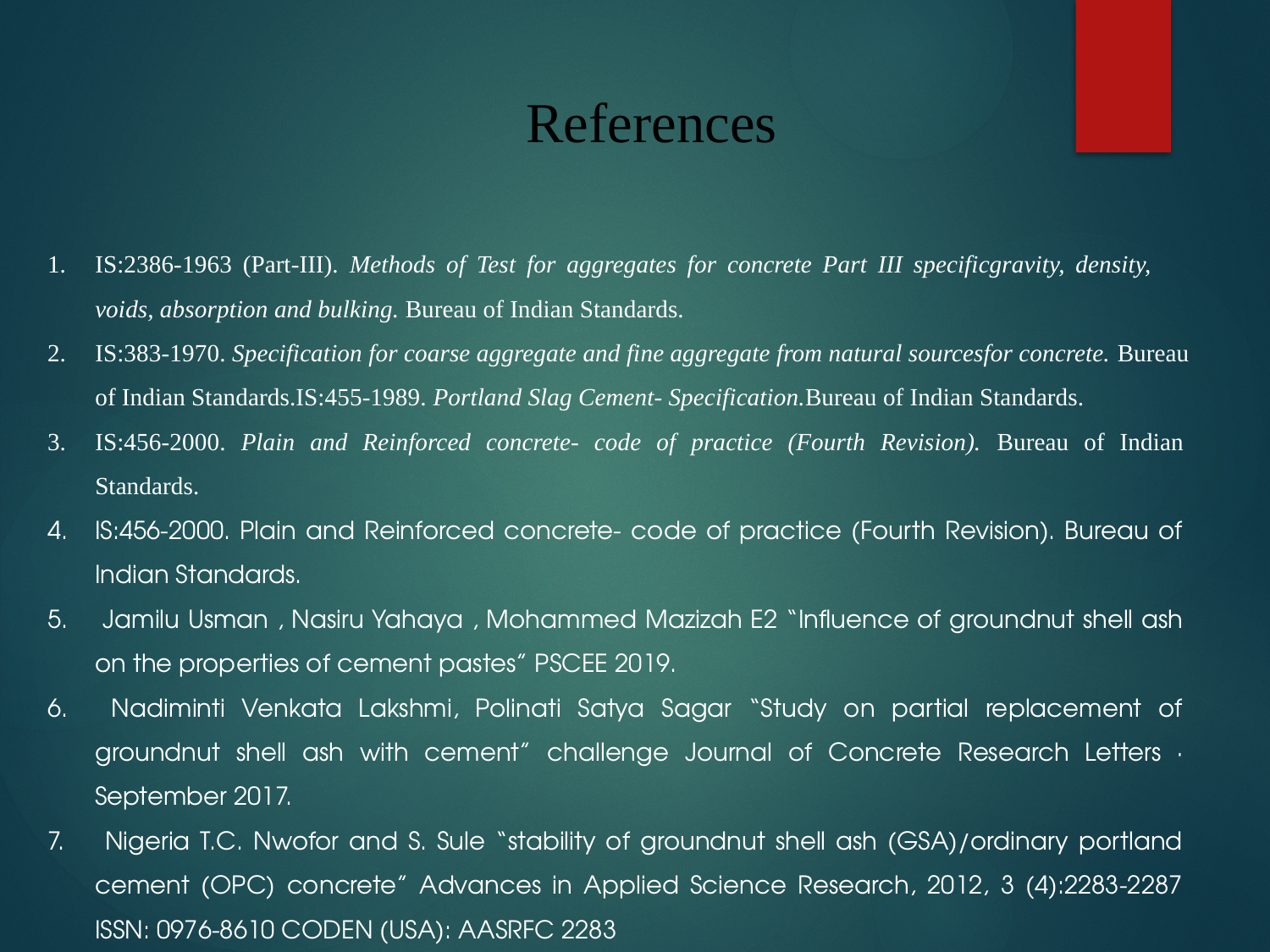

References

IS:2386-1963 (Part-III). Methods of Test for aggregates for concrete Part III specificgravity, density, voids, absorption and bulking. Bureau of Indian Standards.
IS:383-1970. Specification for coarse aggregate and fine aggregate from natural sourcesfor concrete. Bureau of Indian Standards.IS:455-1989. Portland Slag Cement- Specification.Bureau of Indian Standards.
IS:456-2000. Plain and Reinforced concrete- code of practice (Fourth Revision). Bureau of Indian Standards.
IS:456-2000. Plain and Reinforced concrete- code of practice (Fourth Revision). Bureau of Indian Standards.
 Jamilu Usman , Nasiru Yahaya , Mohammed Mazizah E2 “Influence of groundnut shell ash on the properties of cement pastes” PSCEE 2019.
 Nadiminti Venkata Lakshmi, Polinati Satya Sagar “Study on partial replacement of groundnut shell ash with cement” challenge Journal of Concrete Research Letters · September 2017.
 Nigeria T.C. Nwofor and S. Sule “stability of groundnut shell ash (GSA)/ordinary portland cement (OPC) concrete” Advances in Applied Science Research, 2012, 3 (4):2283-2287 ISSN: 0976-8610 CODEN (USA): AASRFC 2283